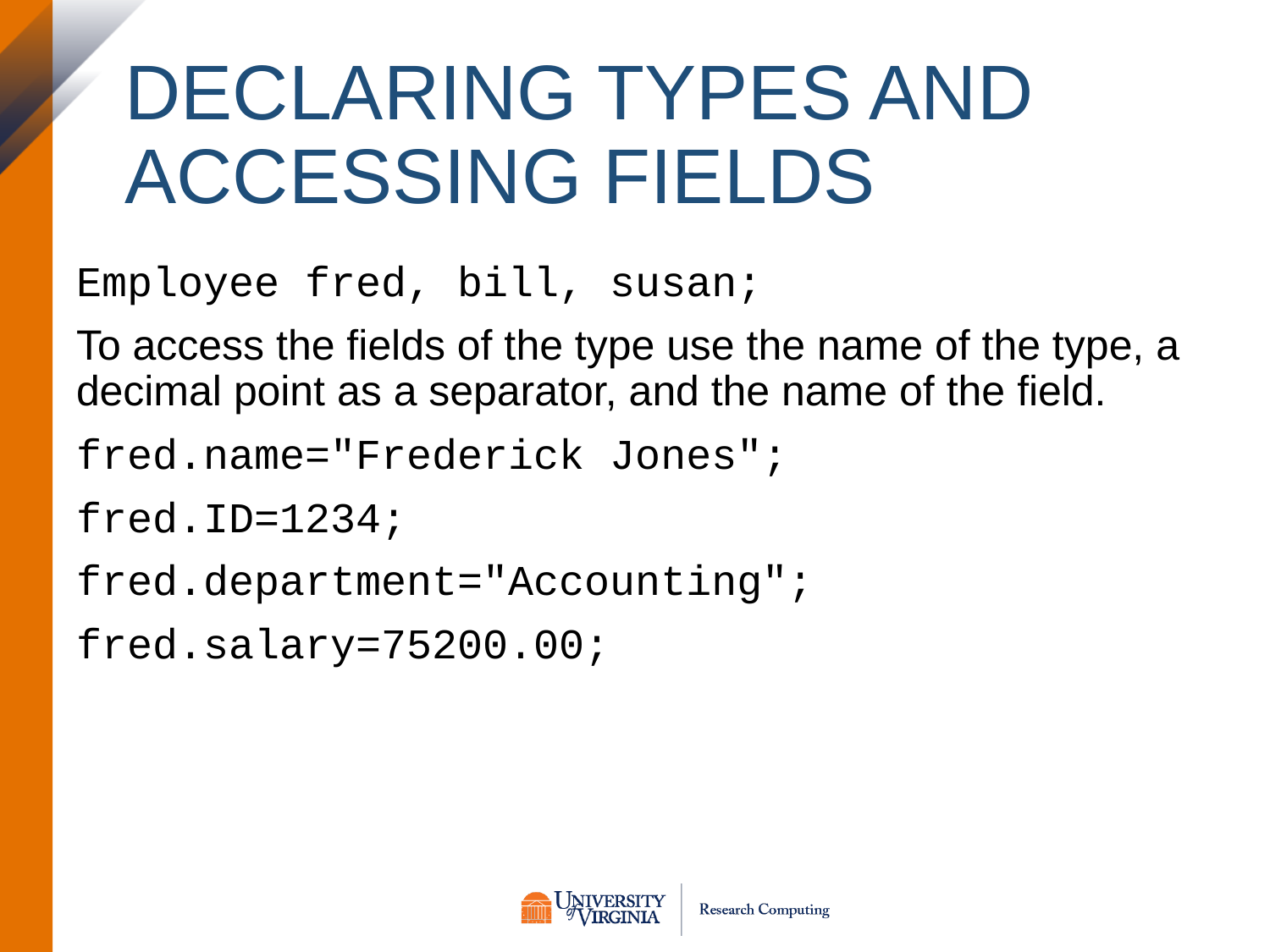

# Declaring Types and Accessing Fields
Employee fred, bill, susan;
To access the fields of the type use the name of the type, a decimal point as a separator, and the name of the field.
fred.name="Frederick Jones";
fred.ID=1234;
fred.department="Accounting";
fred.salary=75200.00;